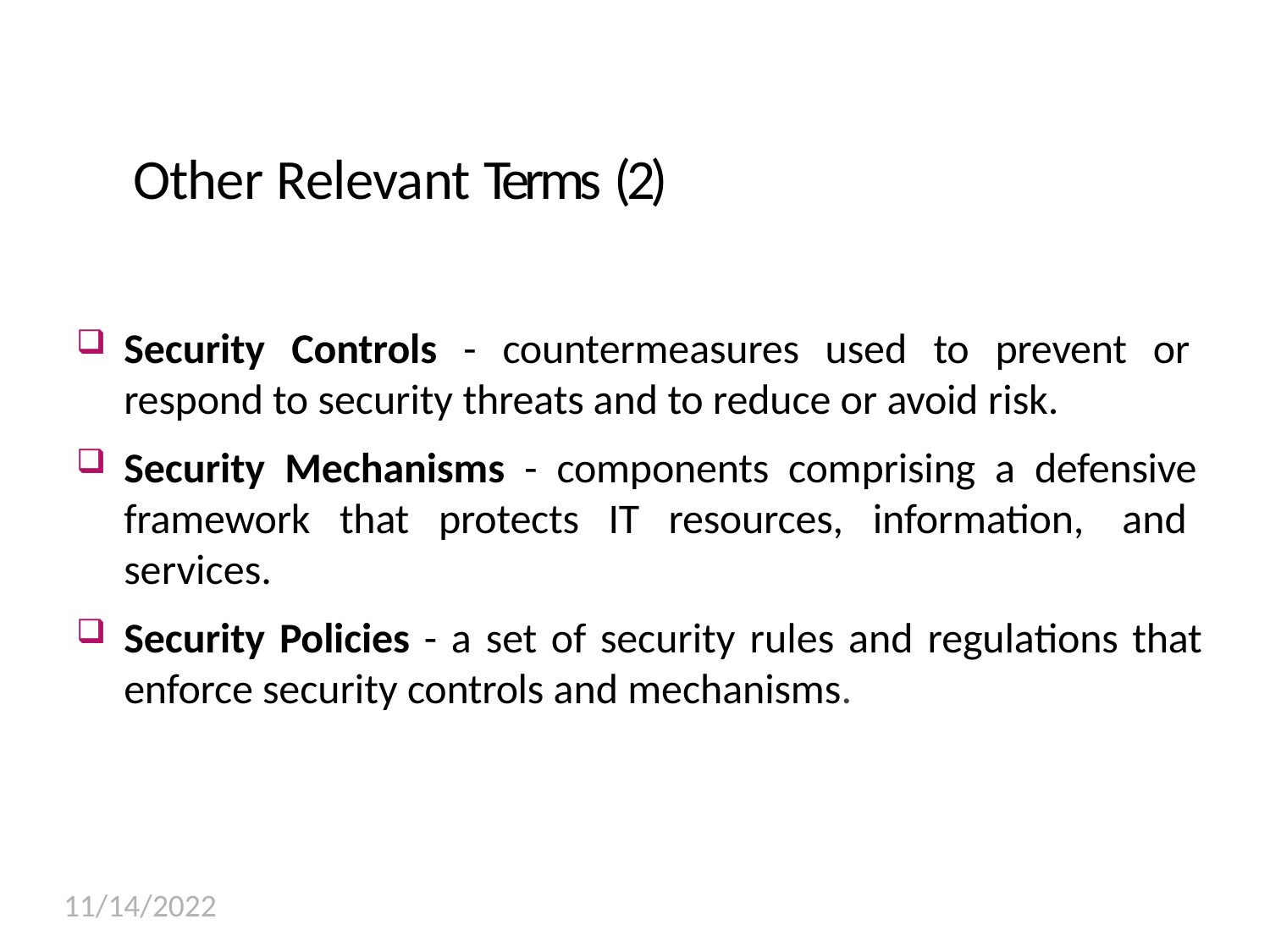

10
# Other Relevant Terms (2)
Security Controls - countermeasures used to prevent or  respond to security threats and to reduce or avoid risk.
Security Mechanisms - components comprising a defensive  framework that protects IT resources, information, and  services.
Security Policies - a set of security rules and regulations that  enforce security controls and mechanisms.
11/14/2022